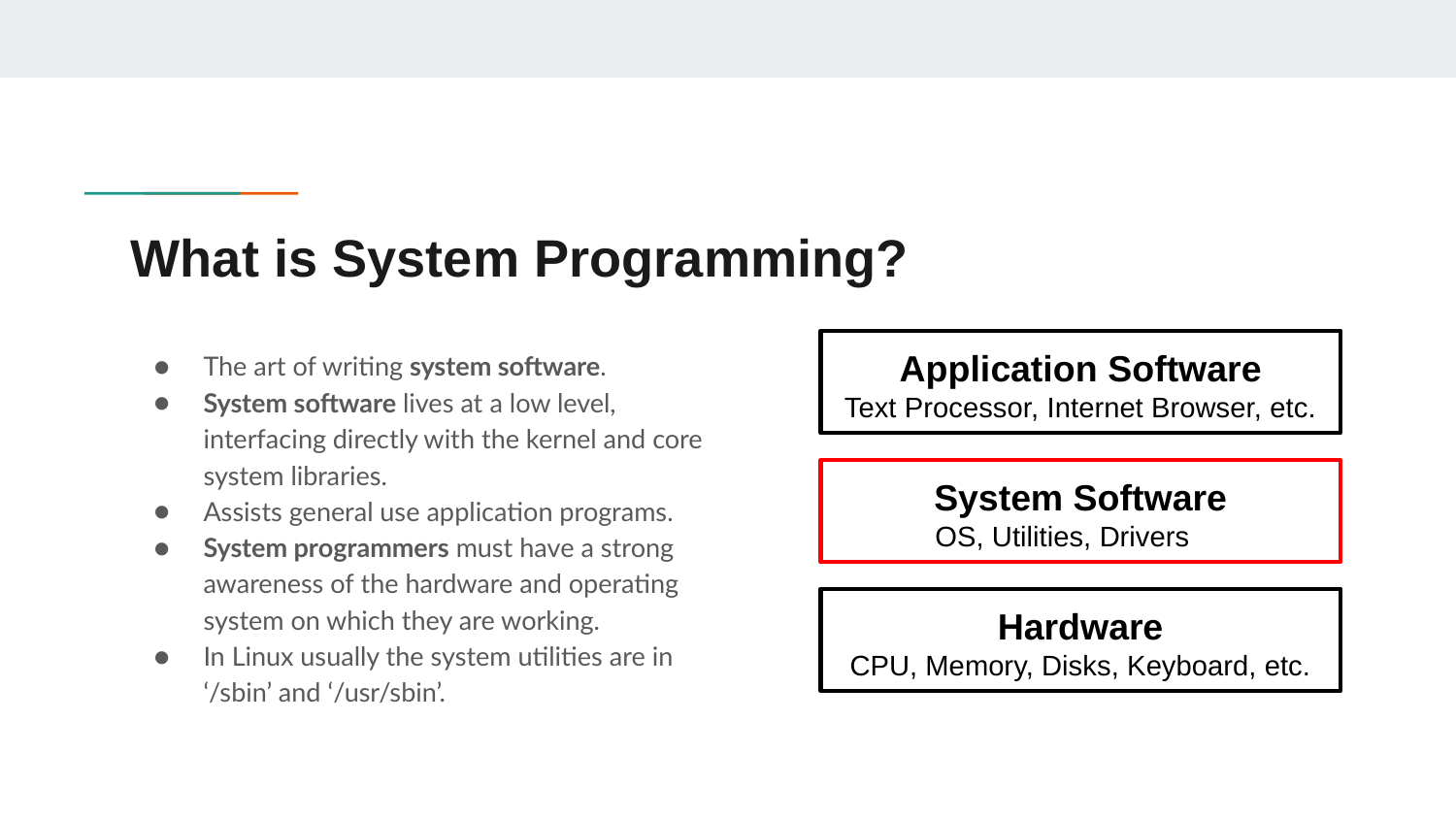

# What is System Programming?
The art of writing system software.
System software lives at a low level, interfacing directly with the kernel and core system libraries.
Assists general use application programs.
System programmers must have a strong awareness of the hardware and operating system on which they are working.
In Linux usually the system utilities are in ‘/sbin’ and ‘/usr/sbin’.
Application Software
Text Processor, Internet Browser, etc.
System Software
OS, Utilities, Drivers
Hardware
CPU, Memory, Disks, Keyboard, etc.